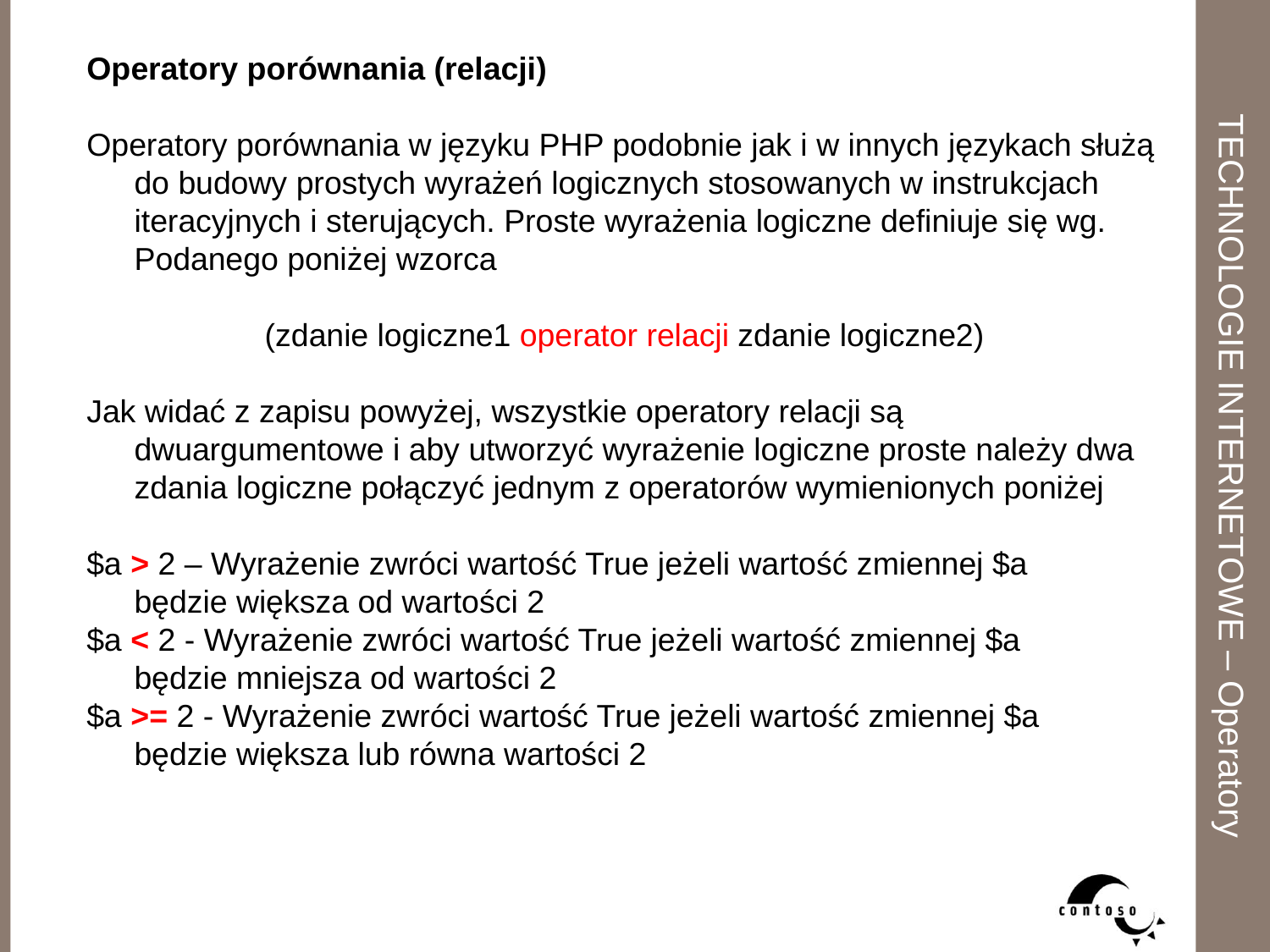

Operatory porównania (relacji)

Operatory porównania w języku PHP podobnie jak i w innych językach służą do budowy prostych wyrażeń logicznych stosowanych w instrukcjach iteracyjnych i sterujących. Proste wyrażenia logiczne definiuje się wg. Podanego poniżej wzorca

(zdanie logiczne1 operator relacji zdanie logiczne2)

Jak widać z zapisu powyżej, wszystkie operatory relacji są dwuargumentowe i aby utworzyć wyrażenie logiczne proste należy dwa zdania logiczne połączyć jednym z operatorów wymienionych poniżej

$a > 2 – Wyrażenie zwróci wartość True jeżeli wartość zmiennej $a 	będzie większa od wartości 2
$a < 2 - Wyrażenie zwróci wartość True jeżeli wartość zmiennej $a 	będzie mniejsza od wartości 2
$a >= 2 - Wyrażenie zwróci wartość True jeżeli wartość zmiennej $a 	będzie większa lub równa wartości 2

TECHNOLOGIE INTERNETOWE – Operatory